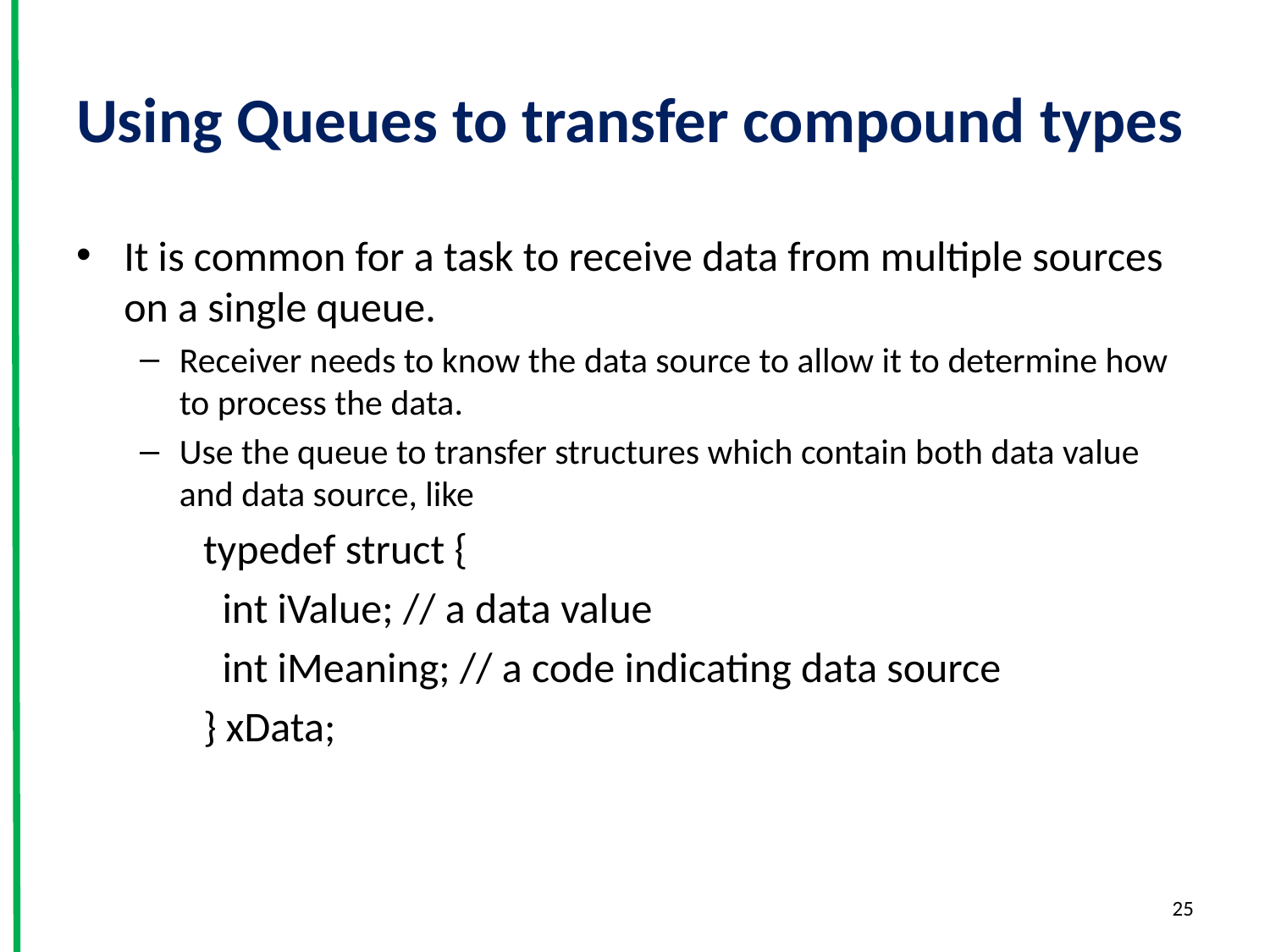

# Using Queues to transfer compound types
It is common for a task to receive data from multiple sources on a single queue.
Receiver needs to know the data source to allow it to determine how to process the data.
Use the queue to transfer structures which contain both data value and data source, like
	typedef struct {
	  int iValue; // a data value
	  int iMeaning; // a code indicating data source
	} xData;
25